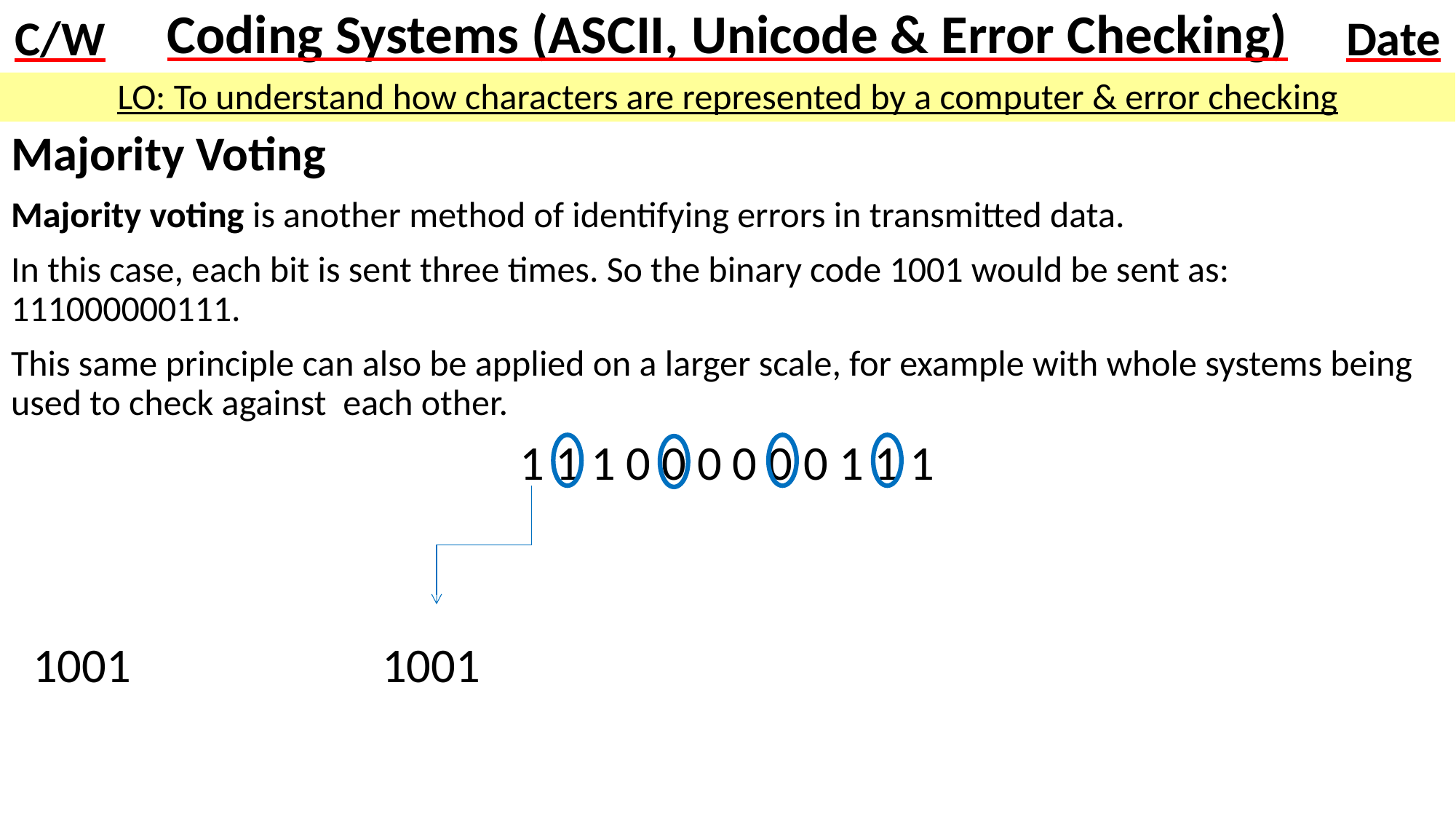

# Coding Systems (ASCII, Unicode & Error Checking)
LO: To understand how characters are represented by a computer & error checking
Majority Voting
Majority voting is another method of identifying errors in transmitted data.
In this case, each bit is sent three times. So the binary code 1001 would be sent as: 111000000111.
This same principle can also be applied on a larger scale, for example with whole systems being used to check against  each other.
1 1 1 0 0 0 0 0 0 1 1 1

  1001		    1001